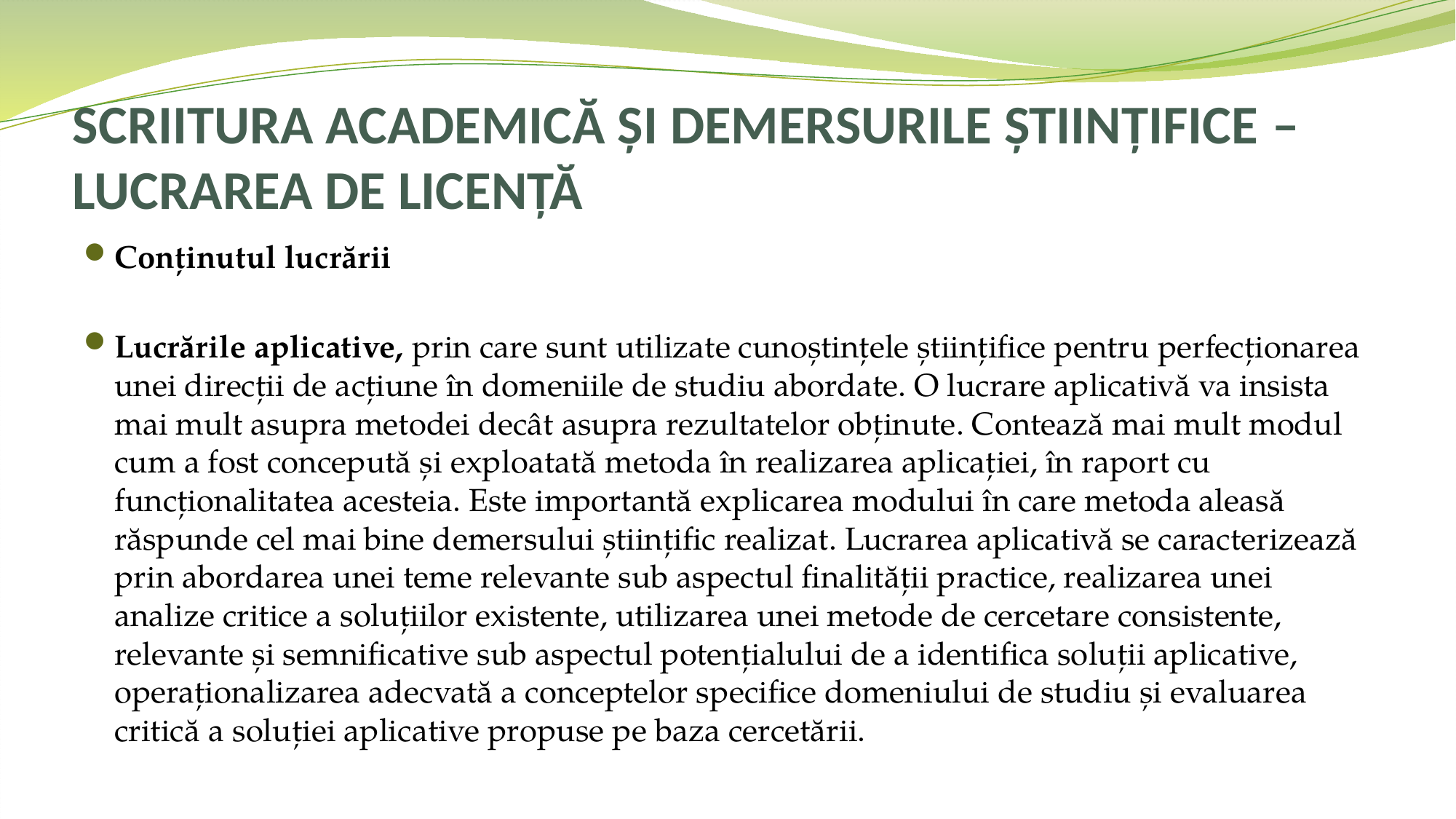

# SCRIITURA ACADEMICĂ ȘI DEMERSURILE ȘTIINȚIFICE – LUCRAREA DE LICENȚĂ
Conținutul lucrării

Lucrările aplicative, prin care sunt utilizate cunoștințele științifice pentru perfecționarea unei direcții de acțiune în domeniile de studiu abordate. O lucrare aplicativă va insista mai mult asupra metodei decât asupra rezultatelor obținute. Contează mai mult modul cum a fost concepută și exploatată metoda în realizarea aplicației, în raport cu funcționalitatea acesteia. Este importantă explicarea modului în care metoda aleasă răspunde cel mai bine demersului științific realizat. Lucrarea aplicativă se caracterizează prin abordarea unei teme relevante sub aspectul finalității practice, realizarea unei analize critice a soluțiilor existente, utilizarea unei metode de cercetare consistente, relevante și semnificative sub aspectul potențialului de a identifica soluții aplicative, operaționalizarea adecvată a conceptelor specifice domeniului de studiu și evaluarea critică a soluției aplicative propuse pe baza cercetării.